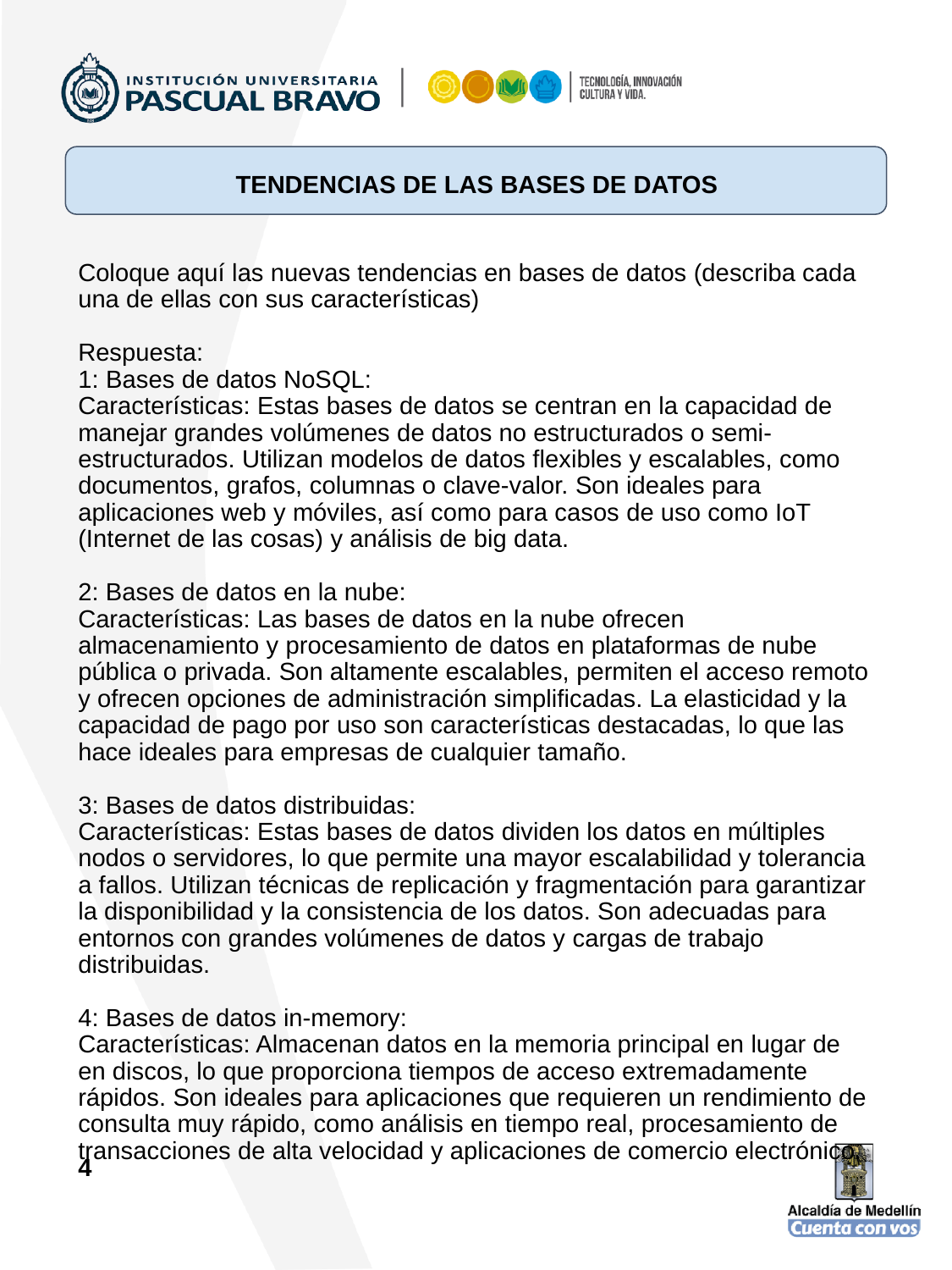

TENDENCIAS DE LAS BASES DE DATOS
Coloque aquí las nuevas tendencias en bases de datos (describa cada una de ellas con sus características)

Respuesta:
1: Bases de datos NoSQL:
Características: Estas bases de datos se centran en la capacidad de manejar grandes volúmenes de datos no estructurados o semi-estructurados. Utilizan modelos de datos flexibles y escalables, como documentos, grafos, columnas o clave-valor. Son ideales para aplicaciones web y móviles, así como para casos de uso como IoT (Internet de las cosas) y análisis de big data.

2: Bases de datos en la nube:
Características: Las bases de datos en la nube ofrecen almacenamiento y procesamiento de datos en plataformas de nube pública o privada. Son altamente escalables, permiten el acceso remoto y ofrecen opciones de administración simplificadas. La elasticidad y la capacidad de pago por uso son características destacadas, lo que las hace ideales para empresas de cualquier tamaño.

3: Bases de datos distribuidas:
Características: Estas bases de datos dividen los datos en múltiples nodos o servidores, lo que permite una mayor escalabilidad y tolerancia a fallos. Utilizan técnicas de replicación y fragmentación para garantizar la disponibilidad y la consistencia de los datos. Son adecuadas para entornos con grandes volúmenes de datos y cargas de trabajo distribuidas.

4: Bases de datos in-memory:
Características: Almacenan datos en la memoria principal en lugar de en discos, lo que proporciona tiempos de acceso extremadamente rápidos. Son ideales para aplicaciones que requieren un rendimiento de consulta muy rápido, como análisis en tiempo real, procesamiento de transacciones de alta velocidad y aplicaciones de comercio electrónico.
4